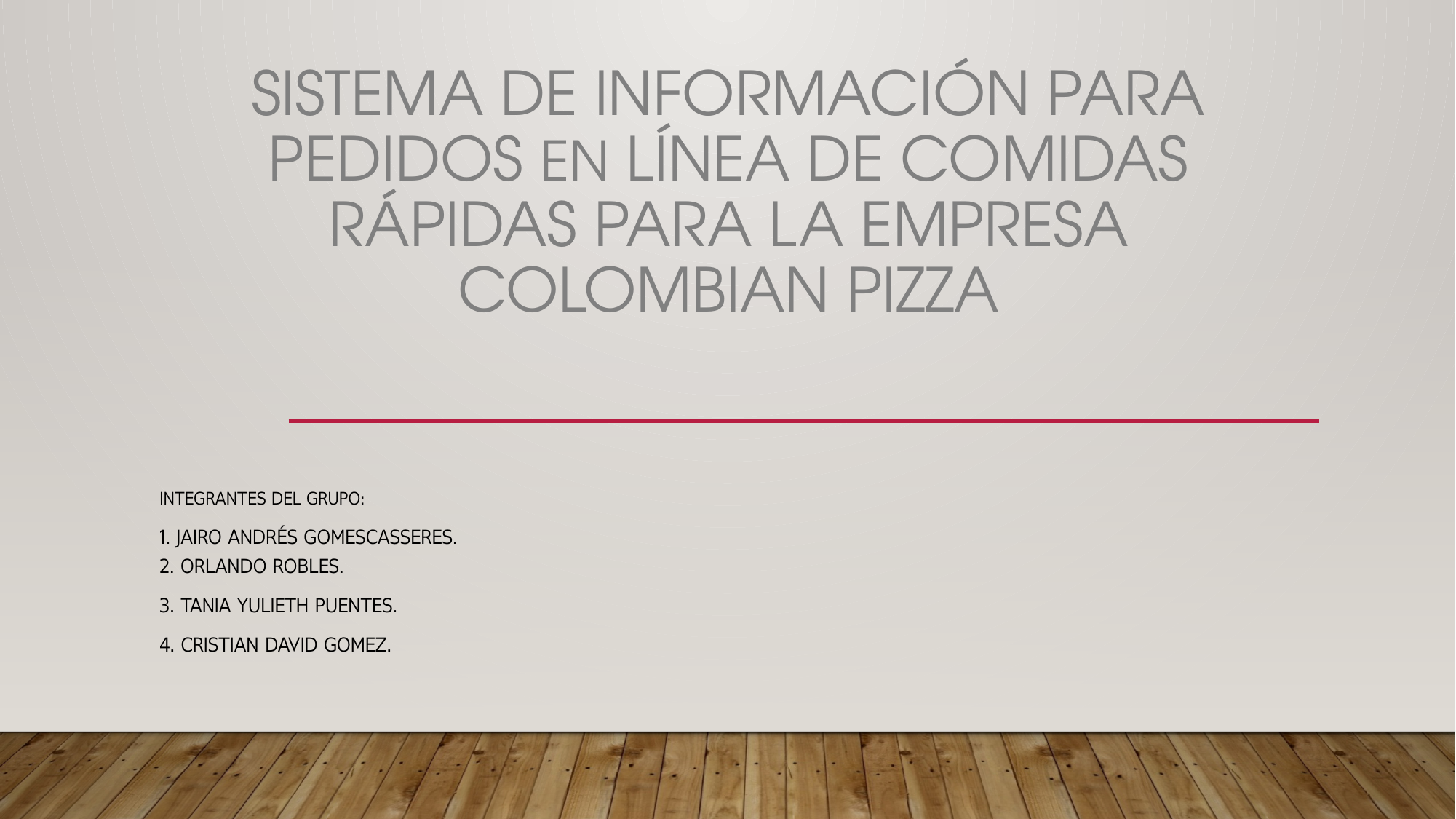

# SISTEMA DE INFORMACIÓN PARA PEDIDOS EN LÍNEA DE COMIDAS RÁPIDAS PARA LA EMPRESA COLOMBIAN PIZZA
Integrantes del grupo:
1. Jairo Andrés Gomescasseres.
2. Orlando RobleS.
3. Tania Yulieth Puentes.
4. Cristian David Gomez.